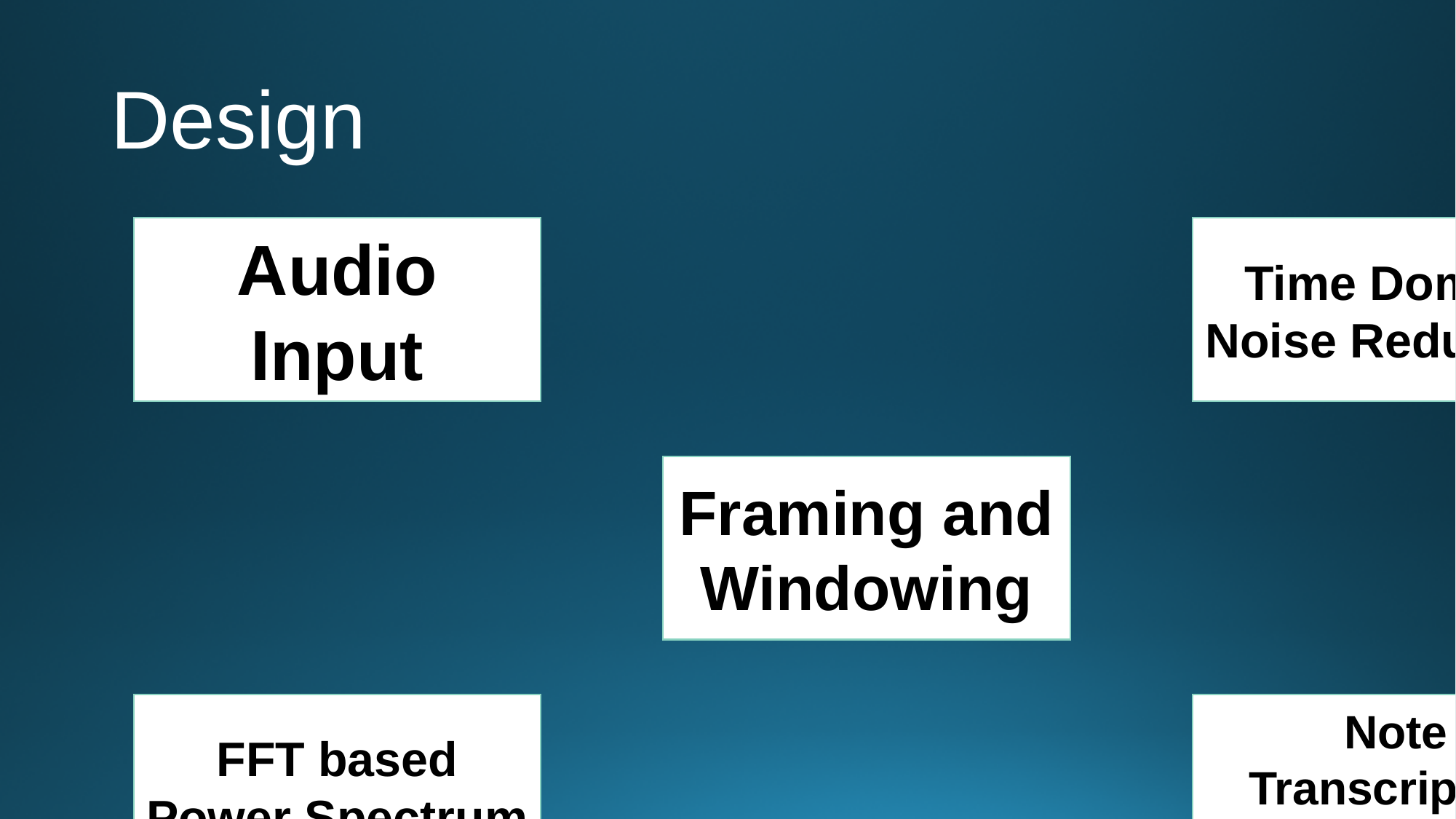

# Design
Audio Input
Framing and Windowing
6